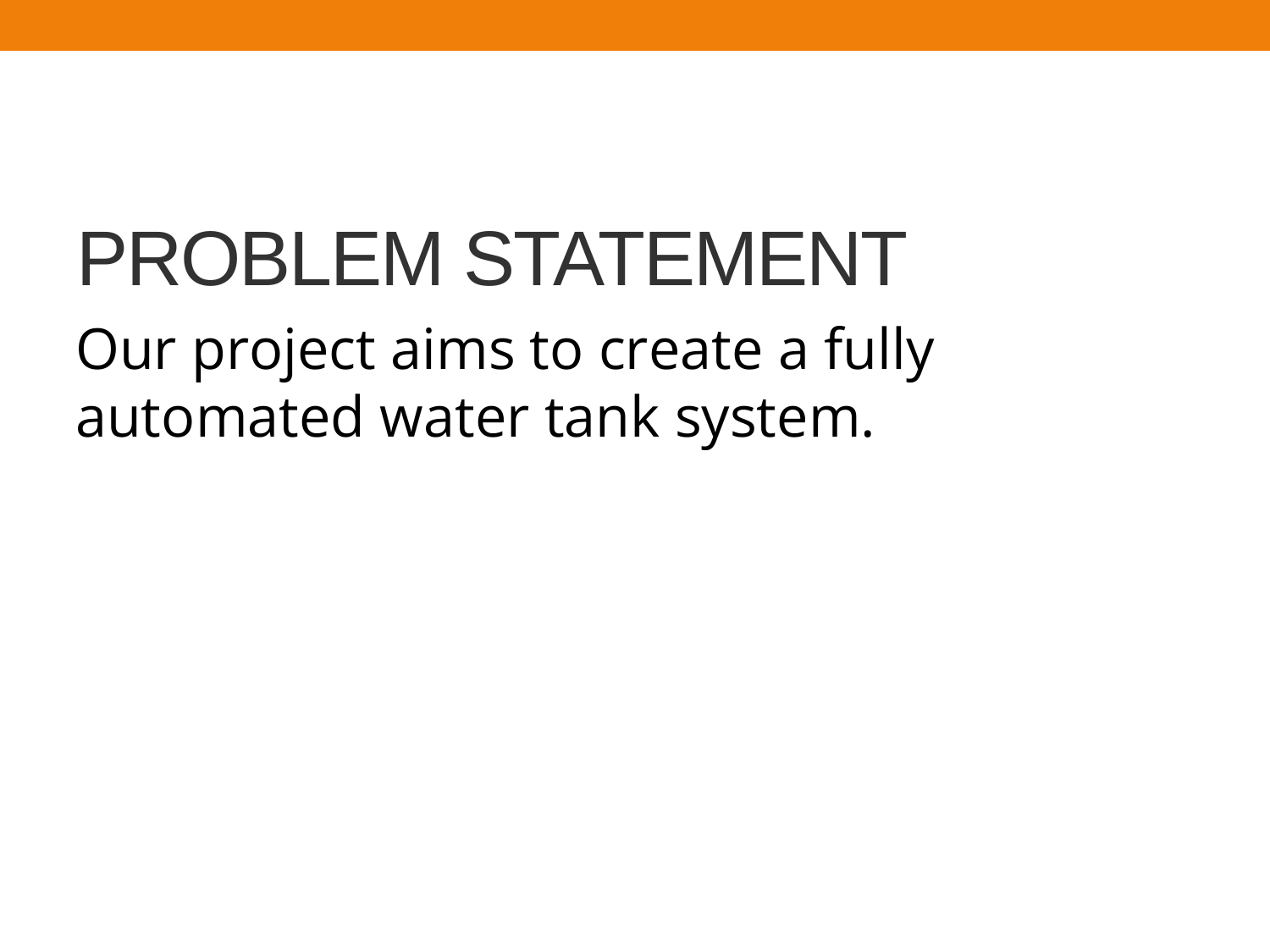

# PROBLEM STATEMENT

Our project aims to create a fully automated water tank system.